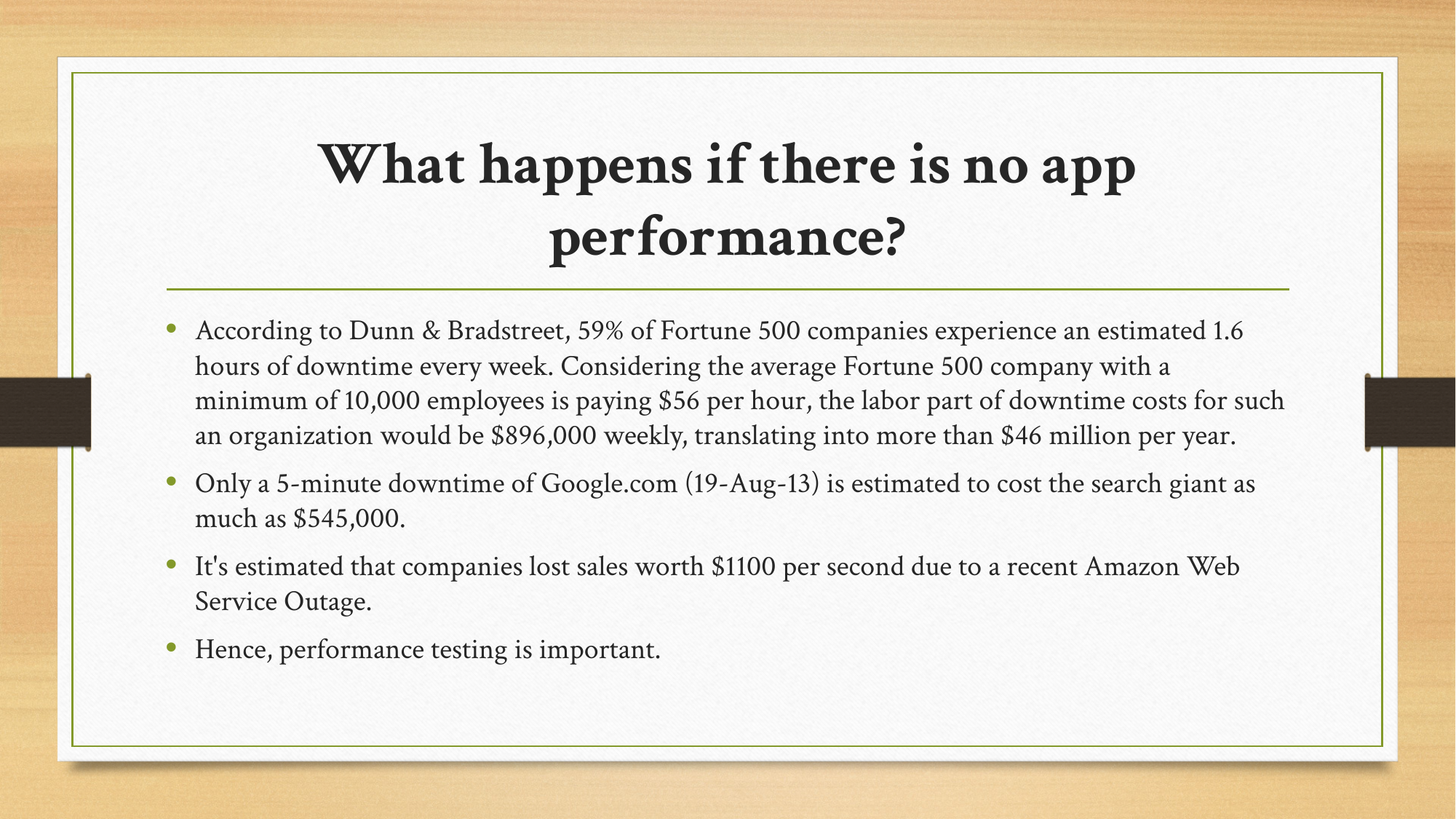

# What happens if there is no app performance?
According to Dunn & Bradstreet, 59% of Fortune 500 companies experience an estimated 1.6 hours of downtime every week. Considering the average Fortune 500 company with a minimum of 10,000 employees is paying $56 per hour, the labor part of downtime costs for such an organization would be $896,000 weekly, translating into more than $46 million per year.
Only a 5-minute downtime of Google.com (19-Aug-13) is estimated to cost the search giant as much as $545,000.
It's estimated that companies lost sales worth $1100 per second due to a recent Amazon Web Service Outage.
Hence, performance testing is important.